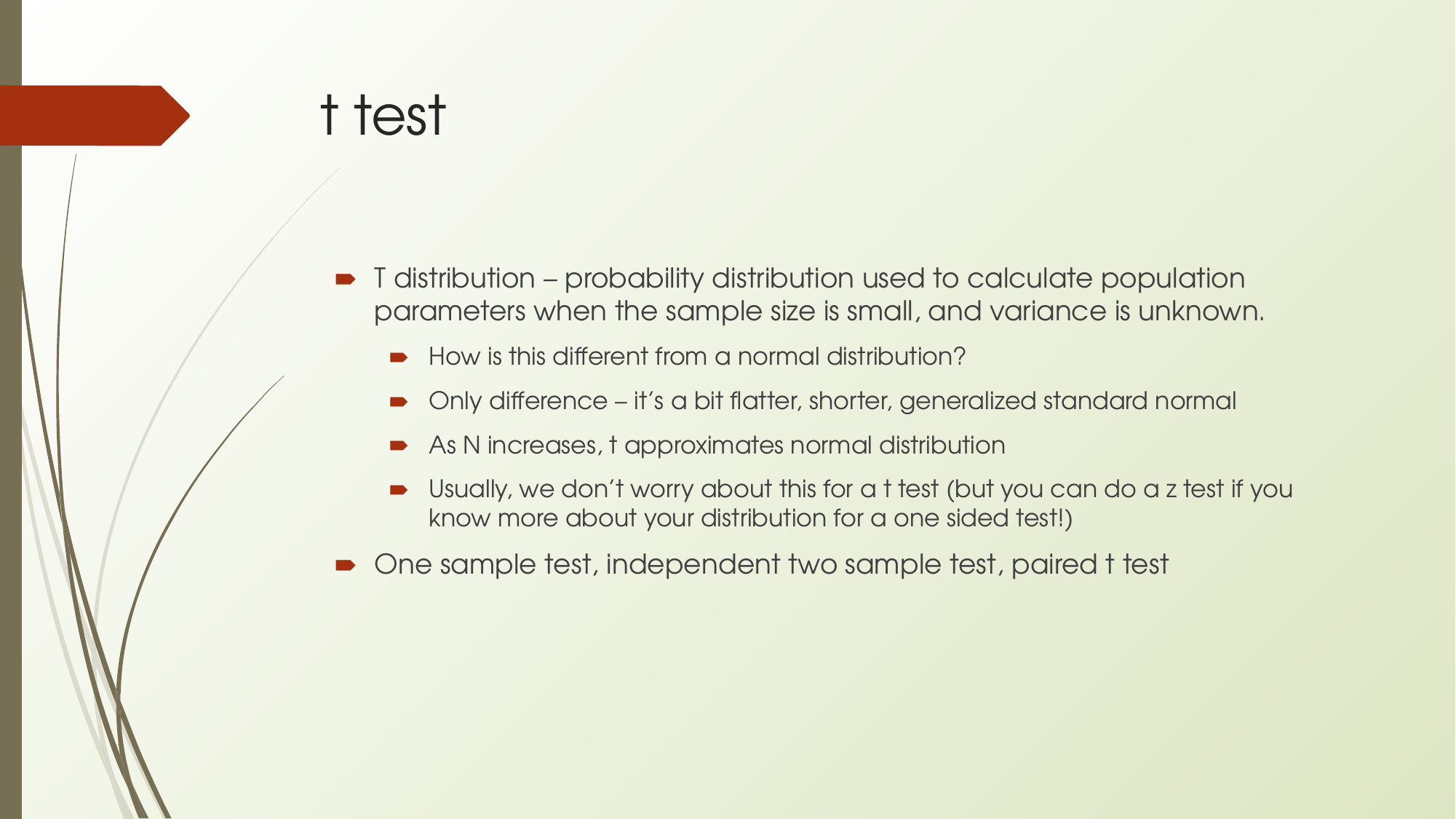

# t test
T distribution – probability distribution used to calculate population parameters when the sample size is small, and variance is unknown.
How is this different from a normal distribution?
Only difference – it’s a bit flatter, shorter, generalized standard normal
As N increases, t approximates normal distribution
Usually, we don’t worry about this for a t test (but you can do a z test if you know more about your distribution for a one sided test!)
One sample test, independent two sample test, paired t test